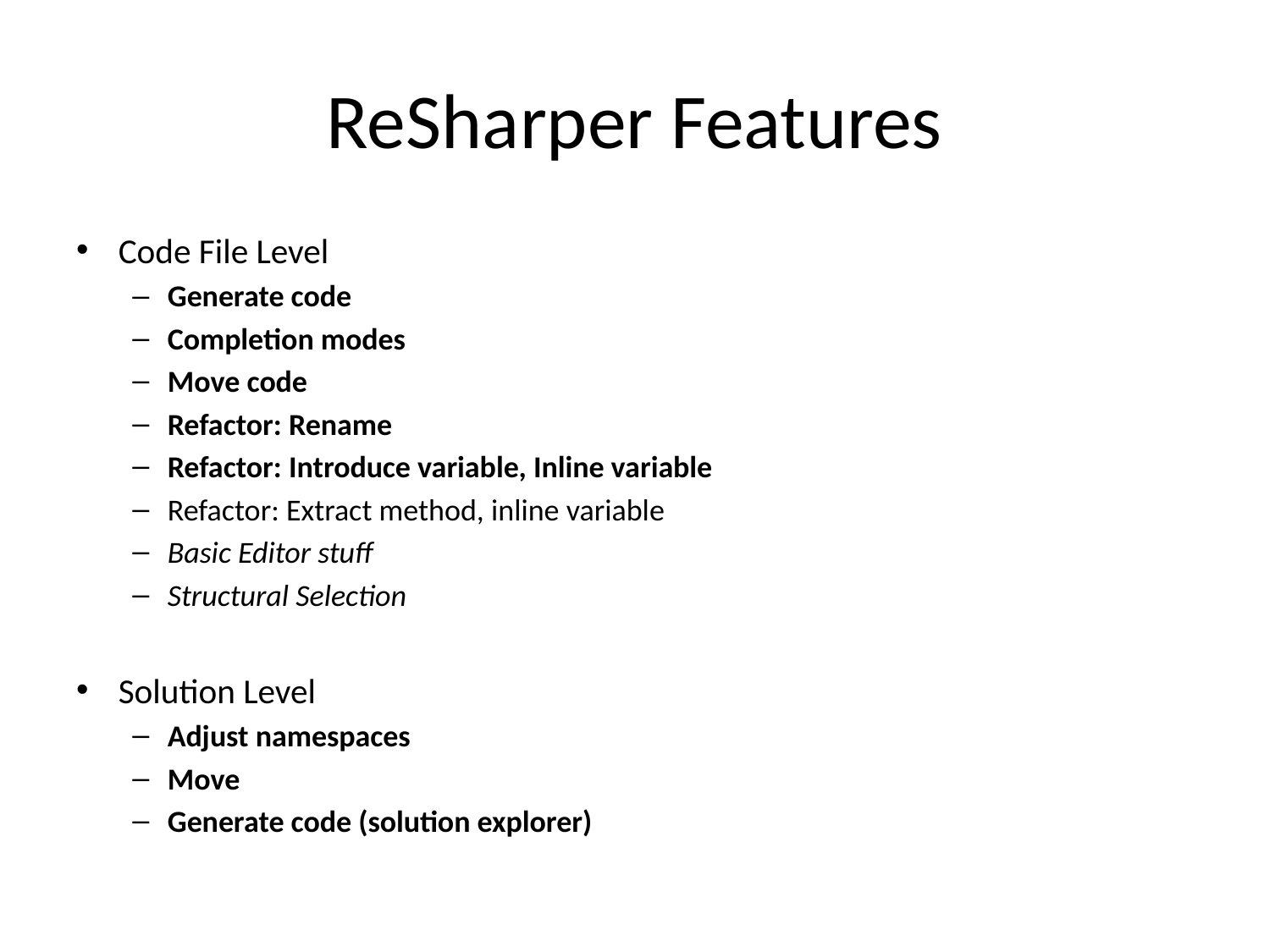

# ReSharper Features
Code File Level
Generate code
Completion modes
Move code
Refactor: Rename
Refactor: Introduce variable, Inline variable
Refactor: Extract method, inline variable
Basic Editor stuff
Structural Selection

Solution Level
Adjust namespaces
Move
Generate code (solution explorer)